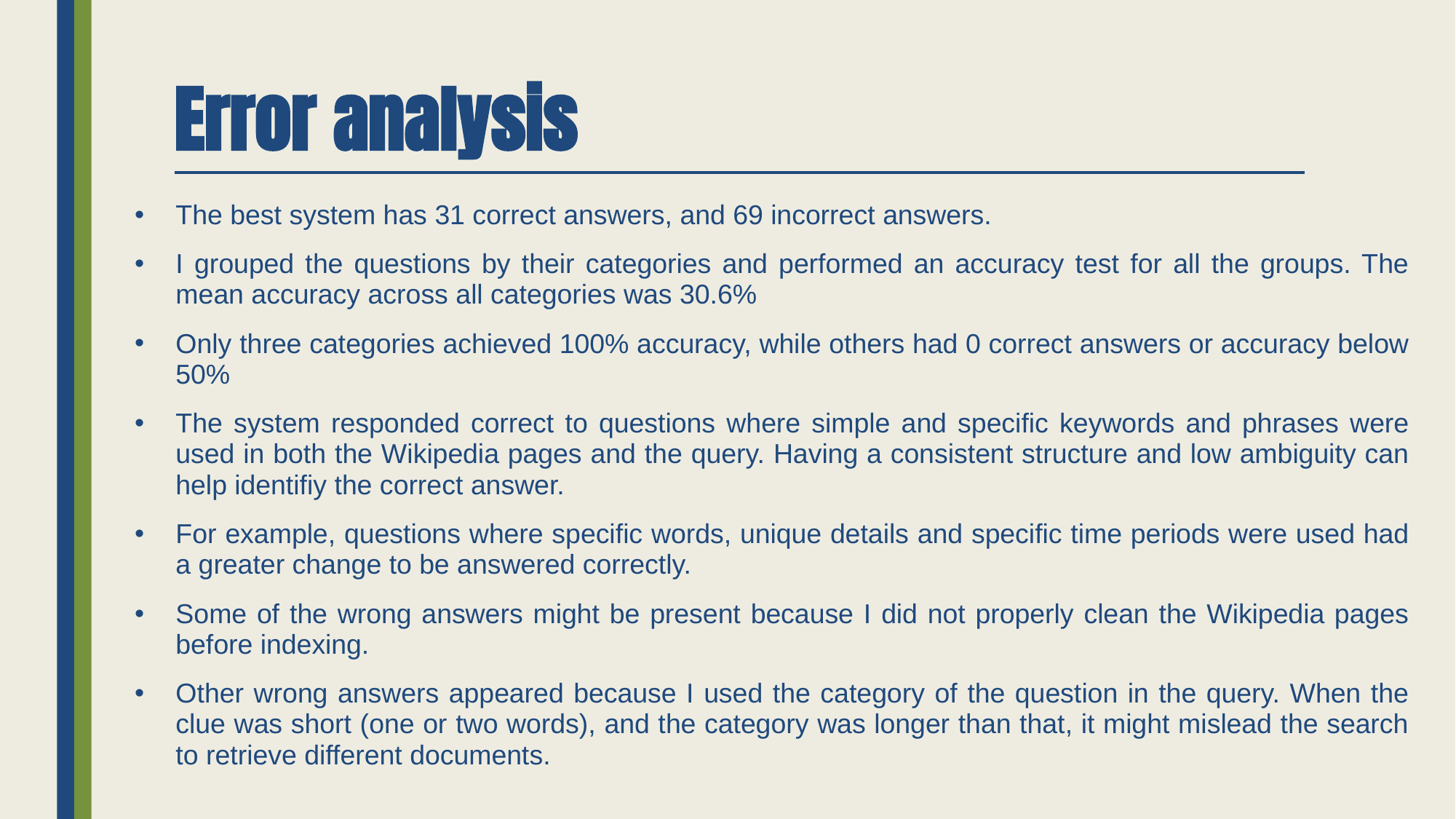

# Error analysis

The best system has 31 correct answers, and 69 incorrect answers.
I grouped the questions by their categories and performed an accuracy test for all the groups. The mean accuracy across all categories was 30.6%
Only three categories achieved 100% accuracy, while others had 0 correct answers or accuracy below 50%
The system responded correct to questions where simple and specific keywords and phrases were used in both the Wikipedia pages and the query. Having a consistent structure and low ambiguity can help identifiy the correct answer.
For example, questions where specific words, unique details and specific time periods were used had a greater change to be answered correctly.
Some of the wrong answers might be present because I did not properly clean the Wikipedia pages before indexing.
Other wrong answers appeared because I used the category of the question in the query. When the clue was short (one or two words), and the category was longer than that, it might mislead the search to retrieve different documents.